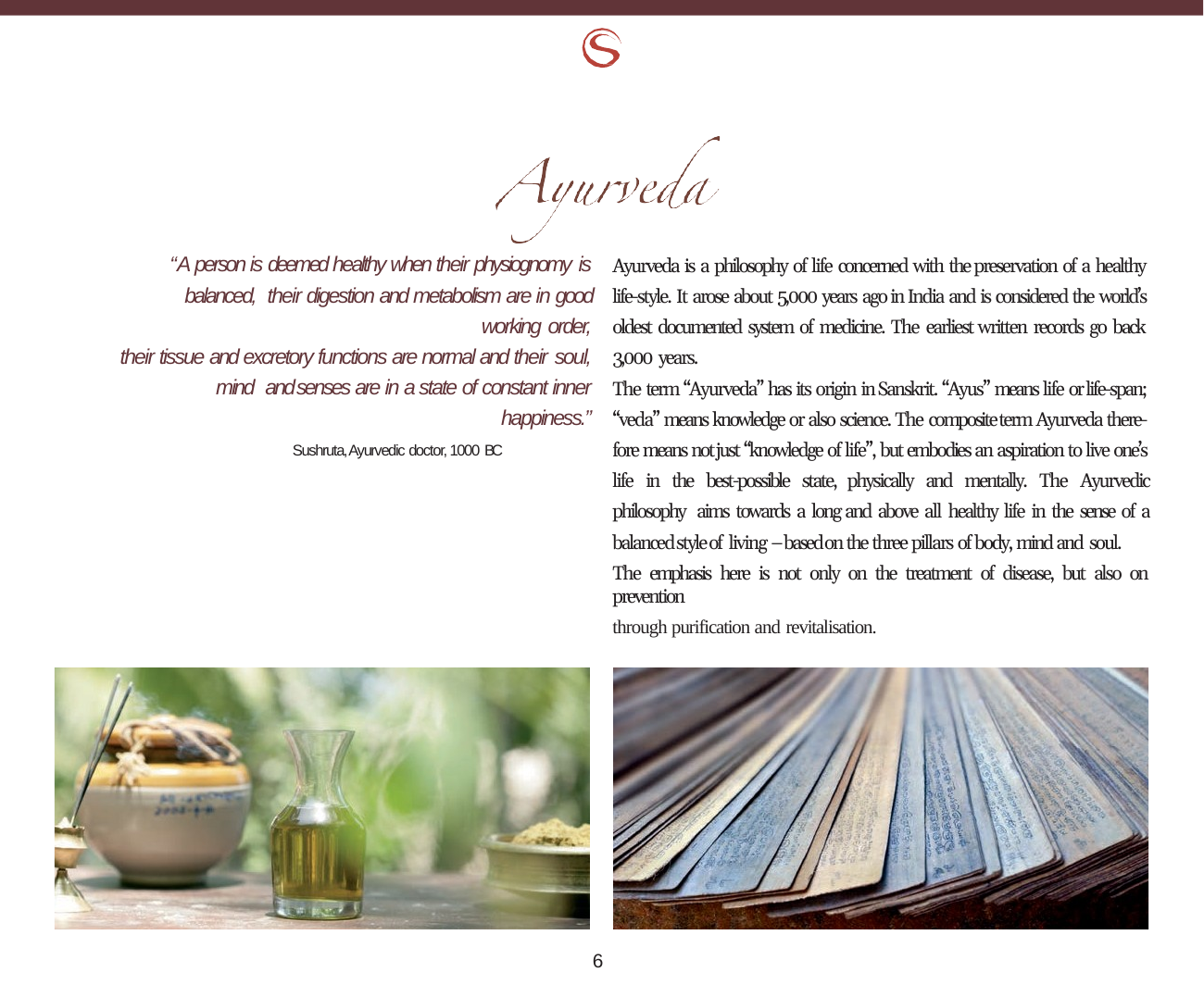

“A person is deemed healthy when their physiognomy is balanced,  their digestion and metabolism are in good working order,
their tissue and excretory functions are normal and their soul, mind  and senses are in a state of constant inner happiness.”
Sushruta, Ayurvedic doctor, 1000 BC
Ayurveda is a philosophy of life concerned with the preservation of a healthy  life-style. It arose about 5,000 years ago in India and is considered the world’s  oldest documented system of medicine. The earliest written records go back  3,000 years.
The term “Ayurveda” has its origin in Sanskrit. “Ayus” means life or life-span;  “veda” means knowledge or also science. The composite term Ayurveda there-  fore means not just “knowledge of life”, but embodies an aspiration to live one’s  life in the best-possible state, physically and mentally. The Ayurvedic philosophy  aims towards a long and above all healthy life in the sense of a balanced style of  living – based on the three pillars of body, mind and soul.
The emphasis here is not only on the treatment of disease, but also on prevention
through purification and revitalisation.

6